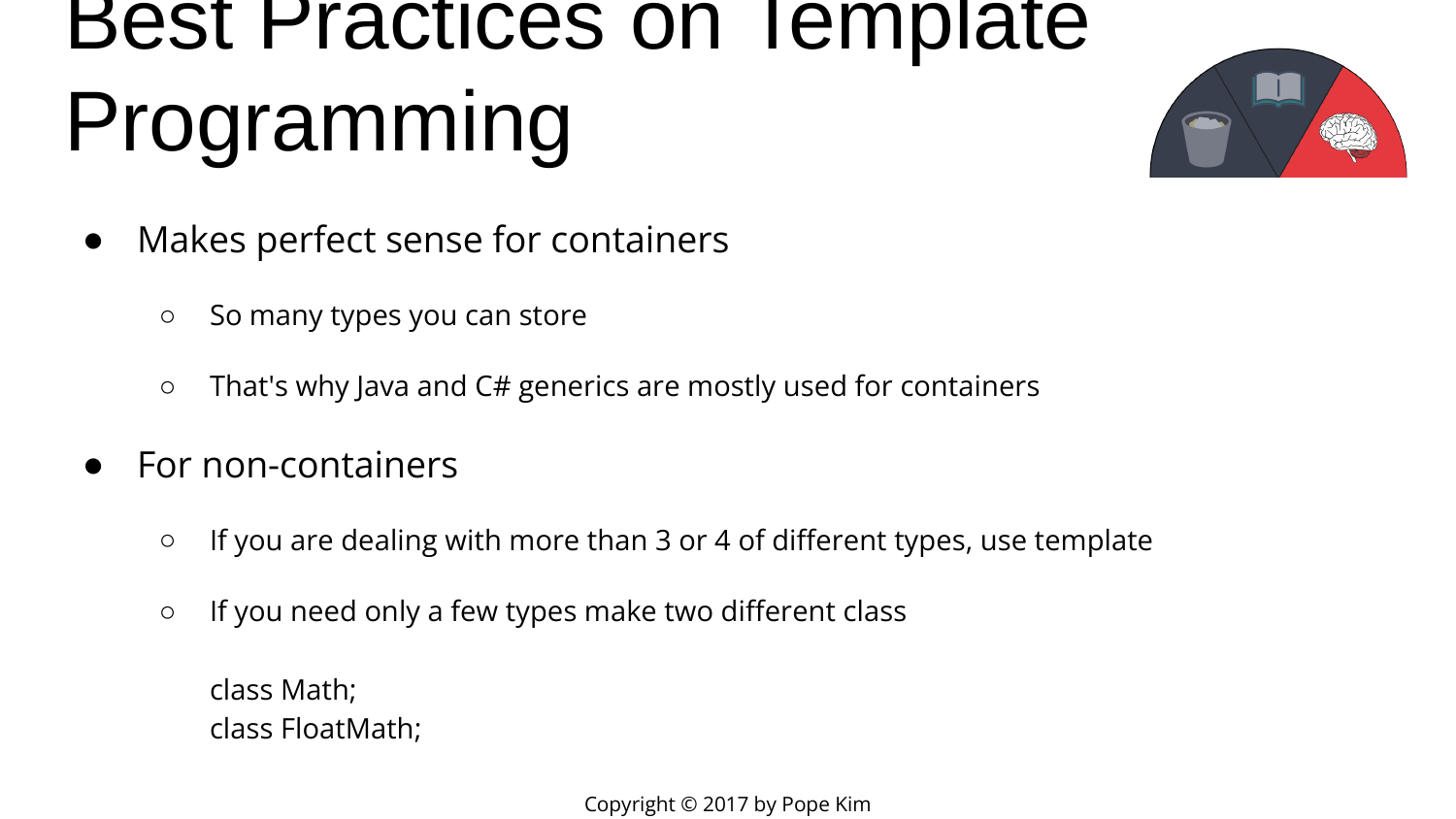

# Best Practices on Template Programming
Makes perfect sense for containers
So many types you can store
That's why Java and C# generics are mostly used for containers
For non-containers
If you are dealing with more than 3 or 4 of different types, use template
If you need only a few types make two different class
class Math;
class FloatMath;